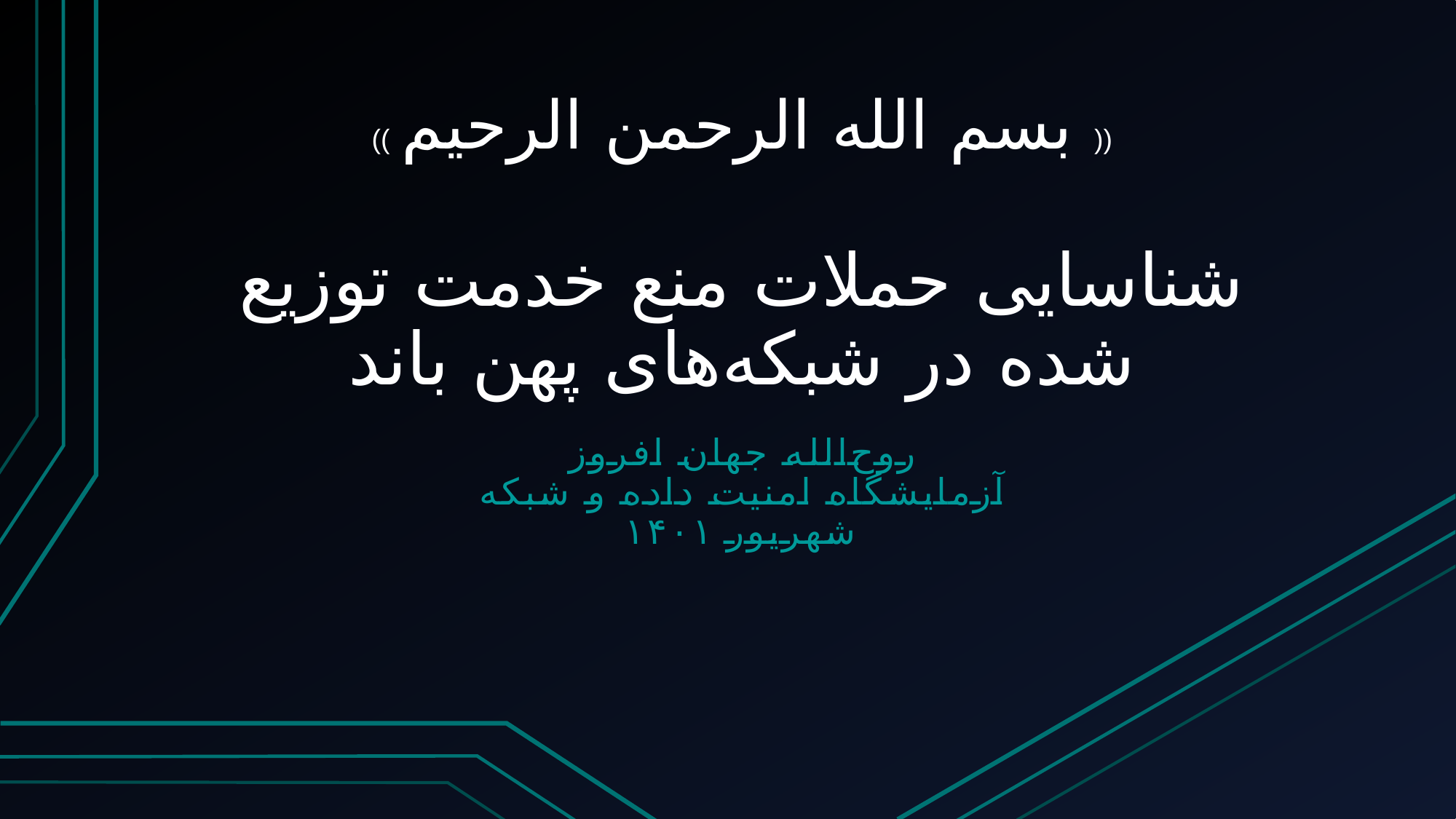

(( بسم الله الرحمن الرحیم ))
# شناسایی حملات منع خدمت توزیع شده در شبکه‌های پهن باند
روح‌الله جهان افروز
آزمایشگاه امنیت داده و شبکه
شهریور ۱۴۰۱